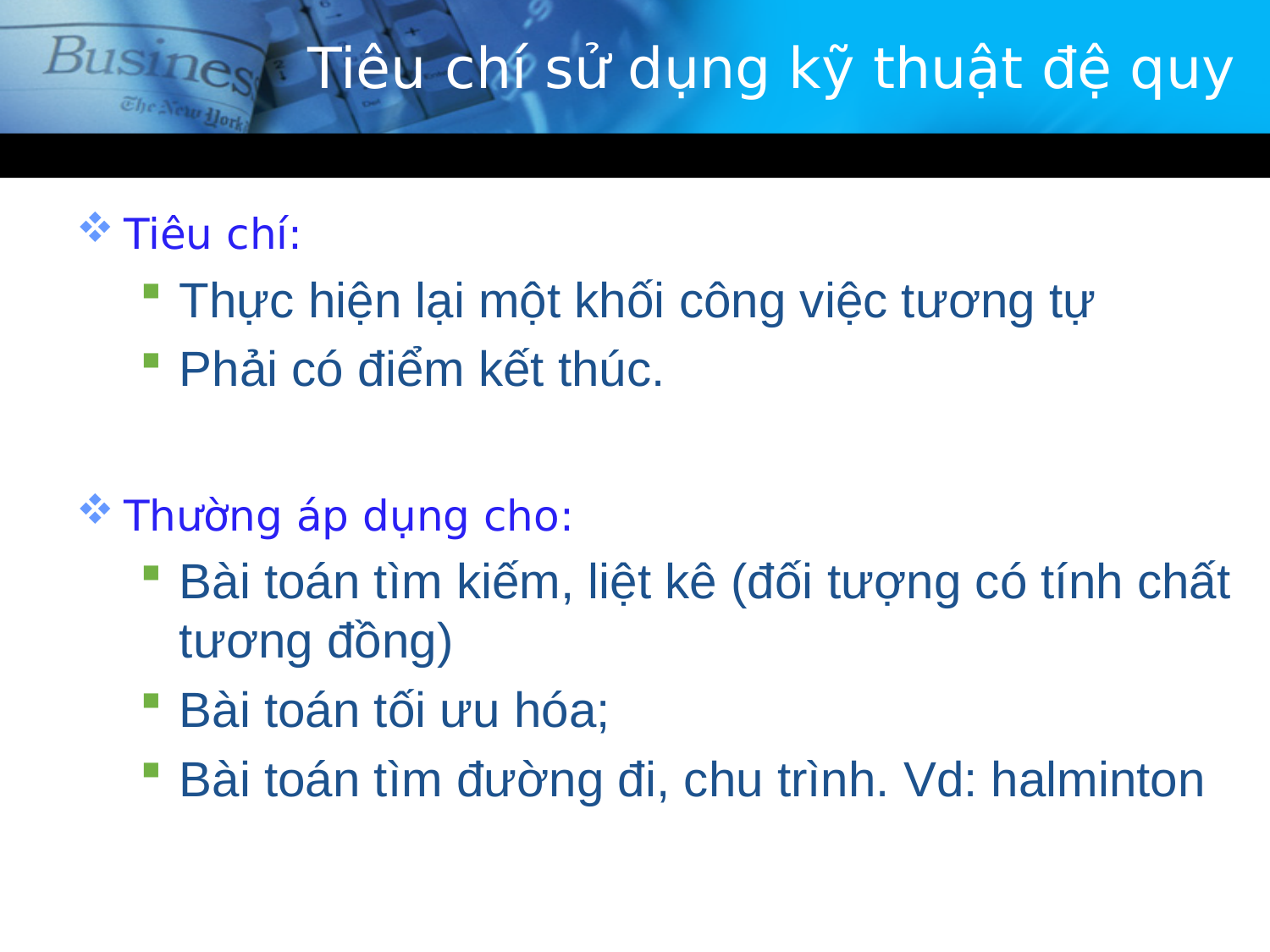

# Tiêu chí sử dụng kỹ thuật đệ quy
Tiêu chí:
Thực hiện lại một khối công việc tương tự
Phải có điểm kết thúc.

Thường áp dụng cho:
Bài toán tìm kiếm, liệt kê (đối tượng có tính chất tương đồng)
Bài toán tối ưu hóa;
Bài toán tìm đường đi, chu trình. Vd: halminton